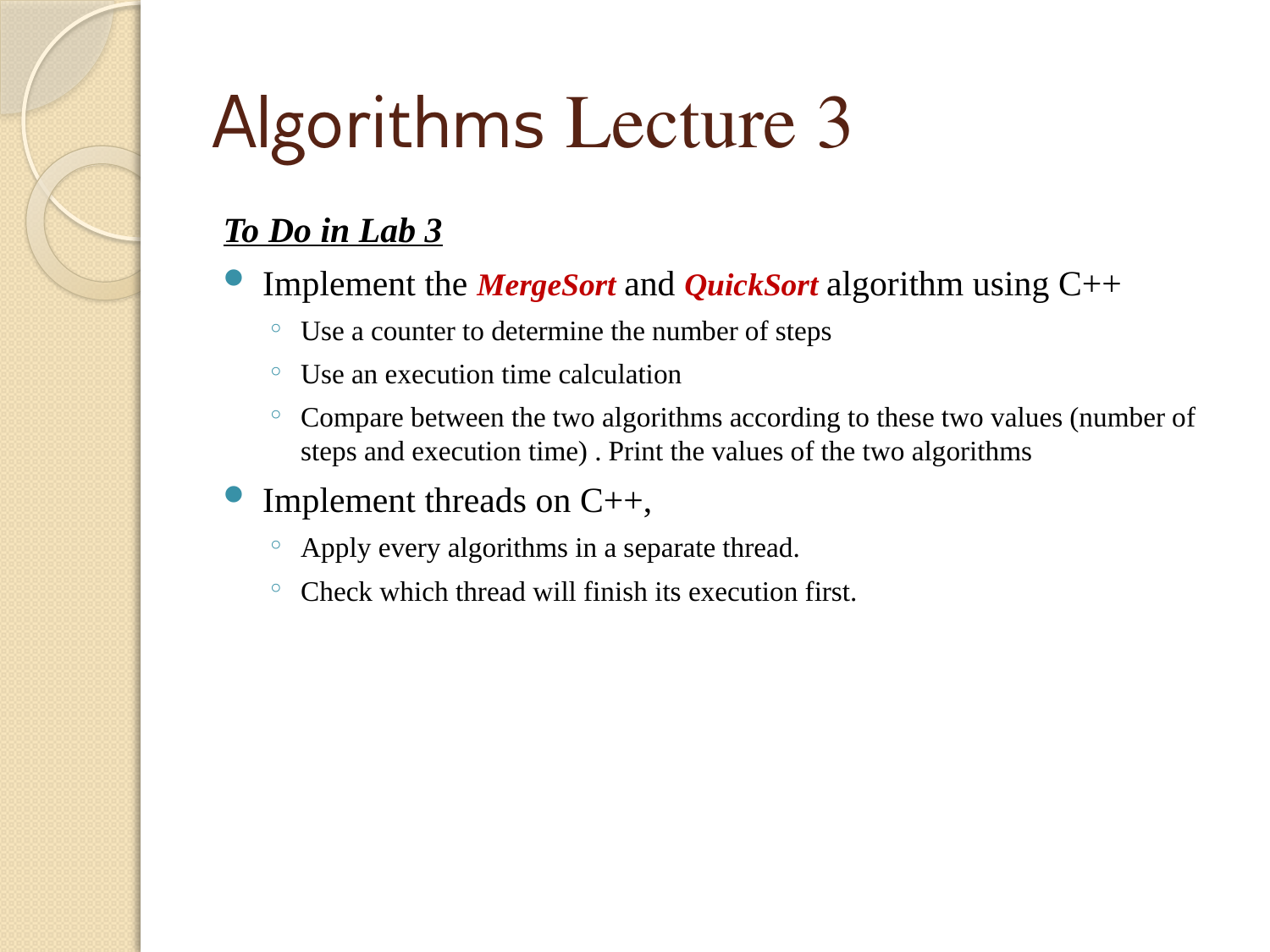

# Algorithms Lecture 3
To Do in Lab 3
Implement the MergeSort and QuickSort algorithm using C++
Use a counter to determine the number of steps
Use an execution time calculation
Compare between the two algorithms according to these two values (number of steps and execution time) . Print the values of the two algorithms
Implement threads on C++,
Apply every algorithms in a separate thread.
Check which thread will finish its execution first.